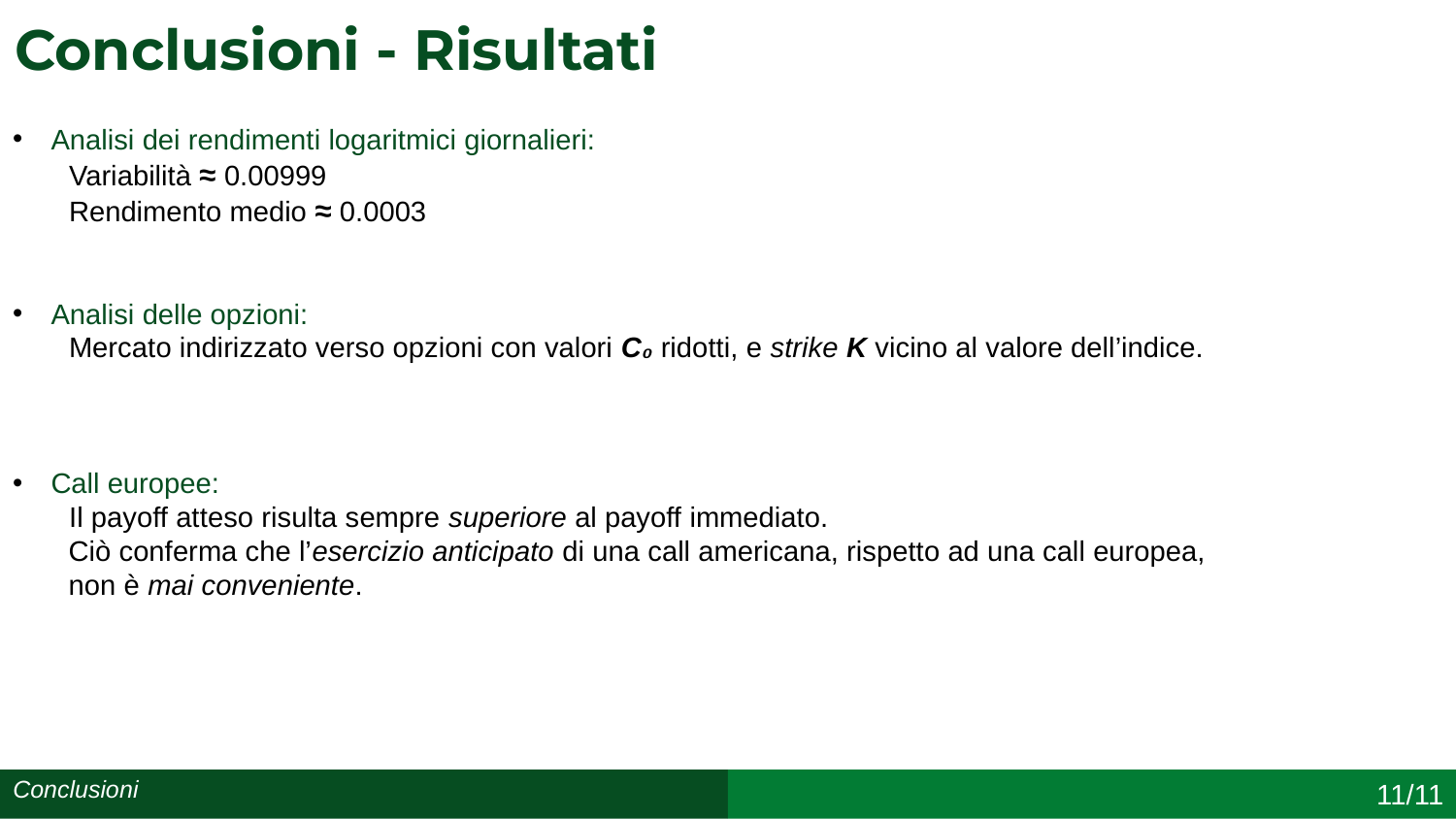

# Conclusioni - Risultati
Analisi dei rendimenti logaritmici giornalieri:
       Variabilità ≈ 0.00999
       Rendimento medio ≈ 0.0003

Analisi delle opzioni:
       Mercato indirizzato verso opzioni con valori C₀ ridotti, e strike K vicino al valore dell’indice.

Call europee:
       Il payoff atteso risulta sempre superiore al payoff immediato.
       Ciò conferma che l’esercizio anticipato di una call americana, rispetto ad una call europea,
       non è mai conveniente.

Conclusioni
11/11